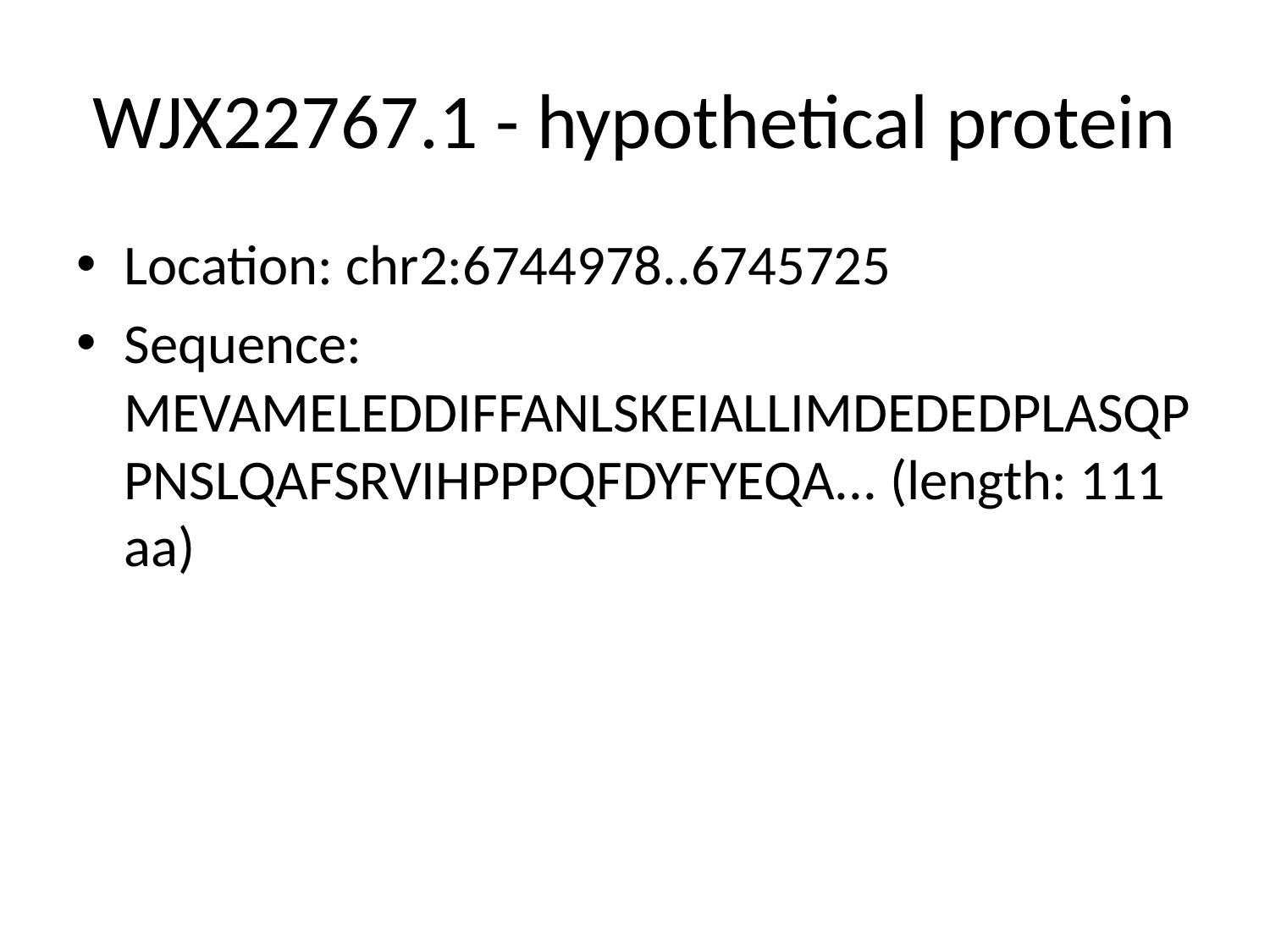

# WJX22767.1 - hypothetical protein
Location: chr2:6744978..6745725
Sequence: MEVAMELEDDIFFANLSKEIALLIMDEDEDPLASQPPNSLQAFSRVIHPPPQFDYFYEQA... (length: 111 aa)